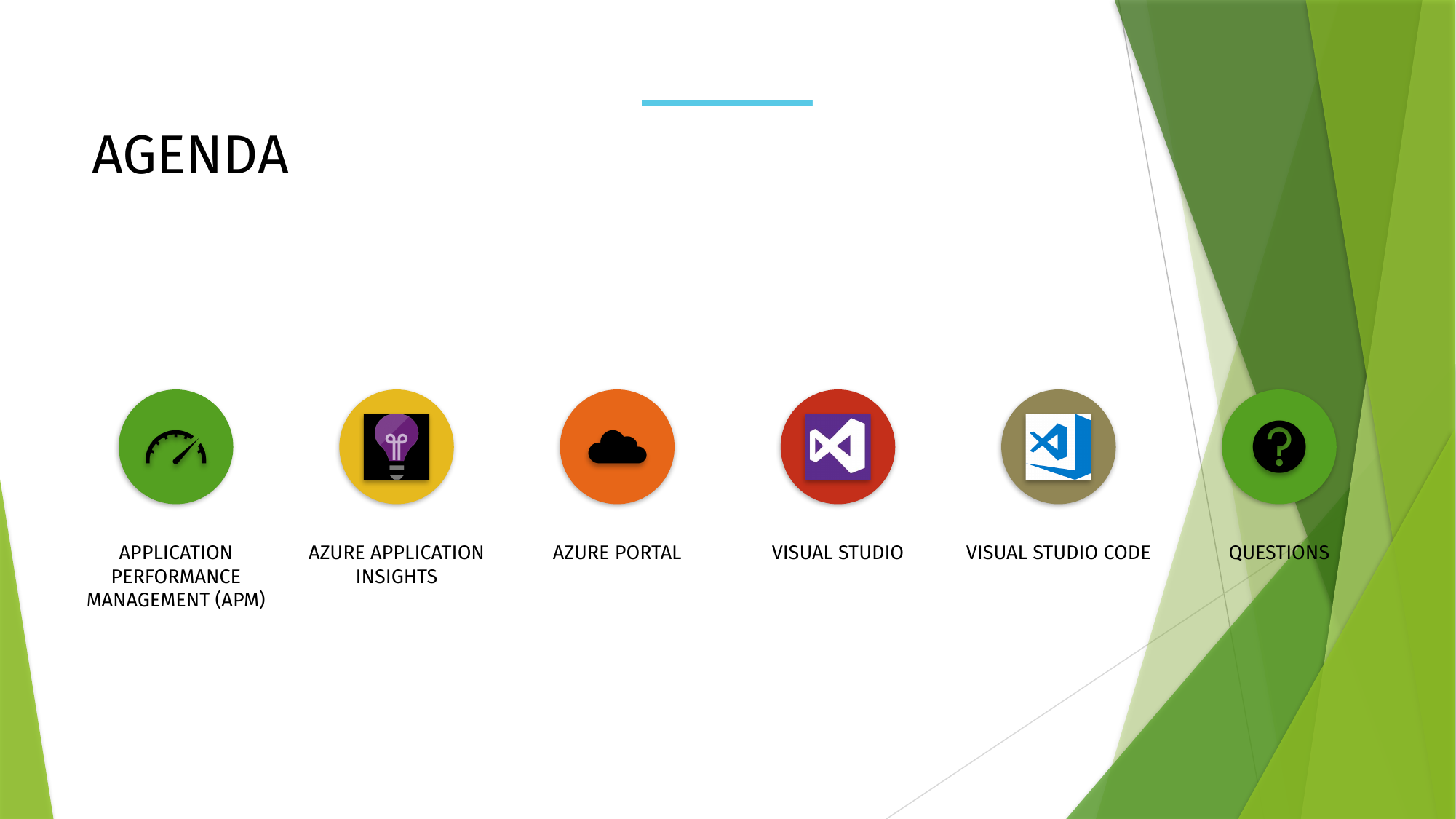

# AGENDA
Application Performance Management (APM)
Azure Application Insights
Azure Portal
Visual Studio
Visual Studio Code
Questions